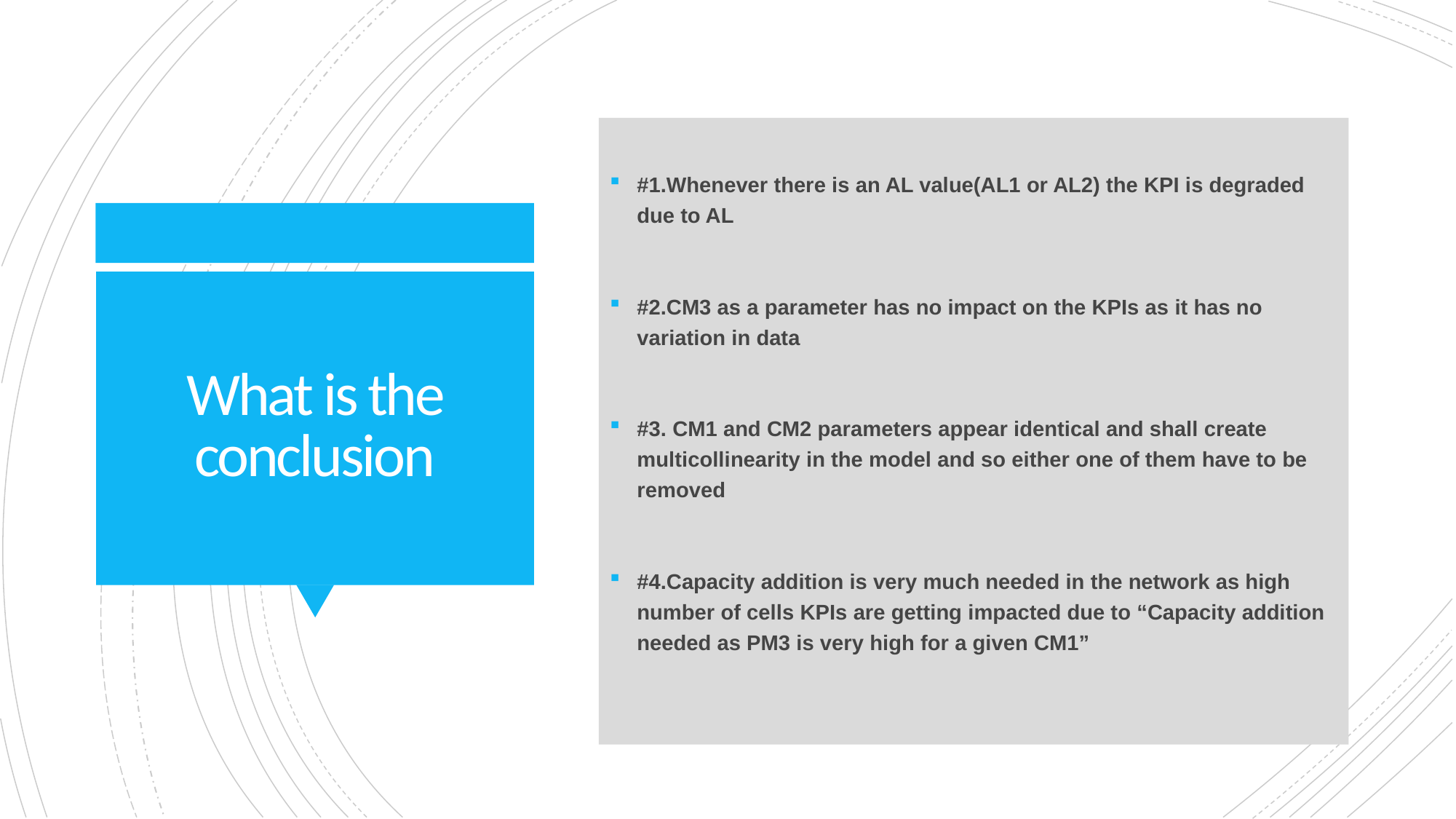

#1.Whenever there is an AL value(AL1 or AL2) the KPI is degraded due to AL

#2.CM3 as a parameter has no impact on the KPIs as it has no variation in data

#3. CM1 and CM2 parameters appear identical and shall create multicollinearity in the model and so either one of them have to be removed

#4.Capacity addition is very much needed in the network as high number of cells KPIs are getting impacted due to “Capacity addition needed as PM3 is very high for a given CM1”

# What is the conclusion